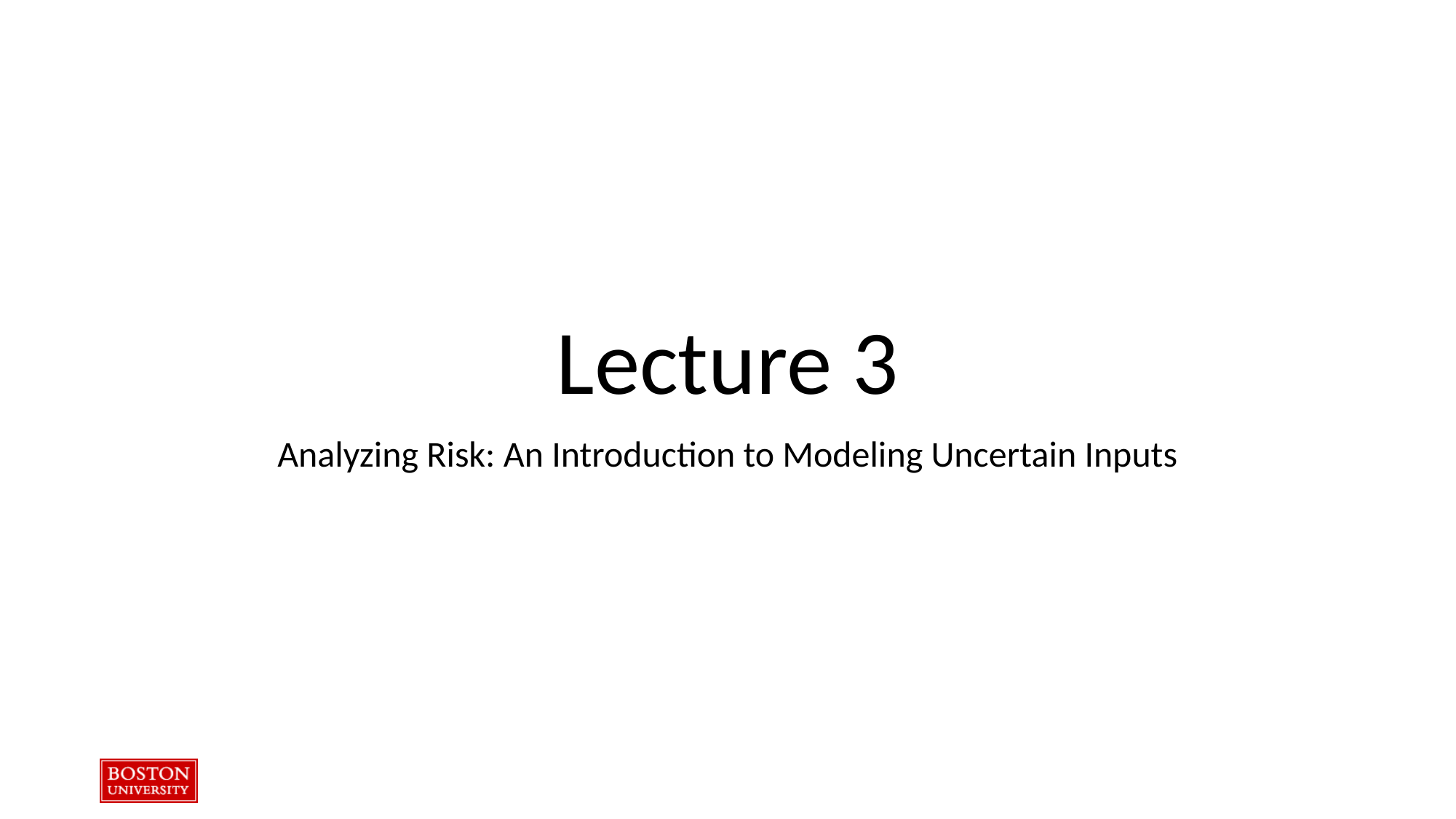

# Lecture 3
Analyzing Risk: An Introduction to Modeling Uncertain Inputs